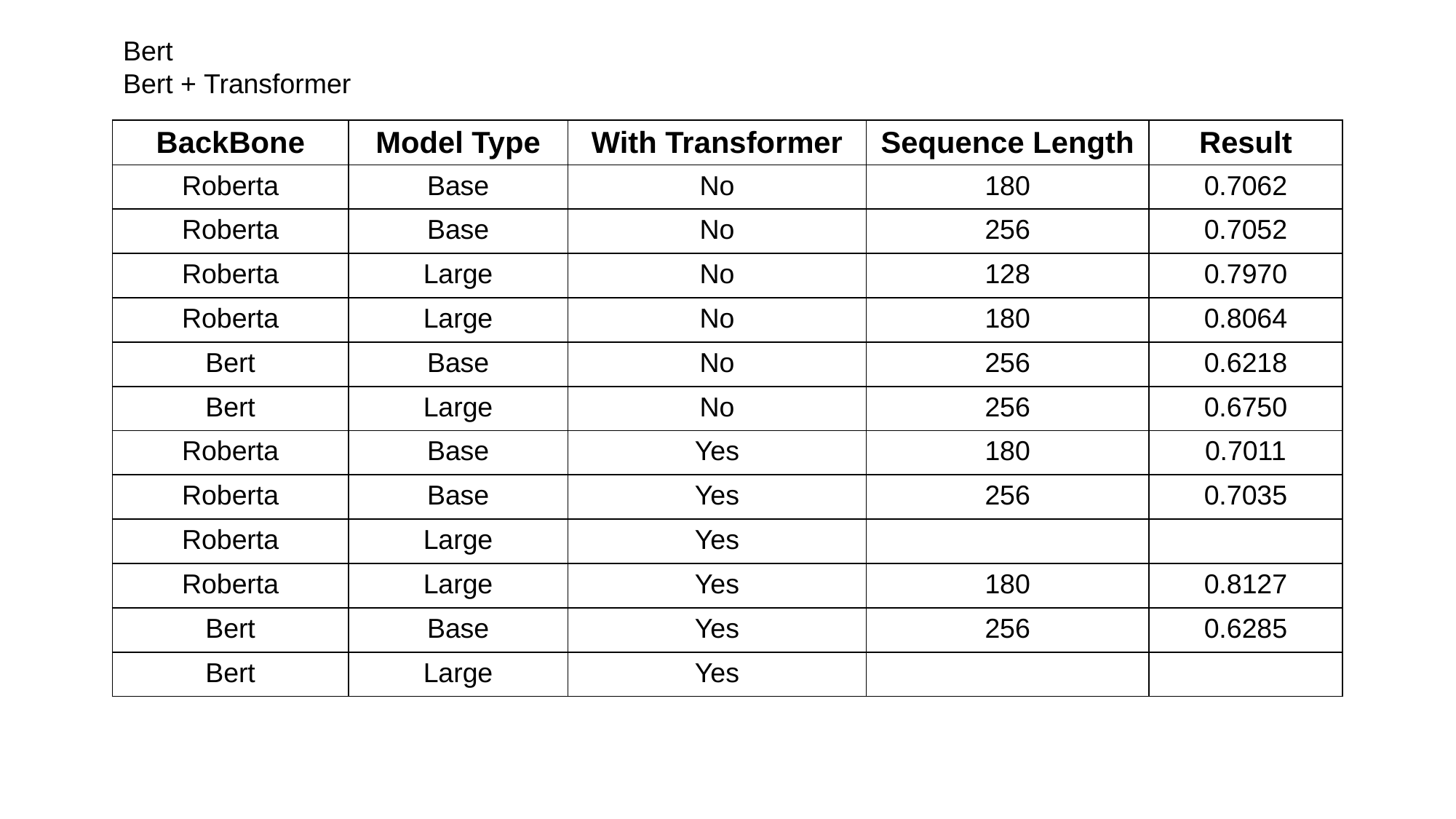

Bert
Bert + Transformer
| BackBone | Model Type | With Transformer | Sequence Length | Result |
| --- | --- | --- | --- | --- |
| Roberta | Base | No | 180 | 0.7062 |
| Roberta | Base | No | 256 | 0.7052 |
| Roberta | Large | No | 128 | 0.7970 |
| Roberta | Large | No | 180 | 0.8064 |
| Bert | Base | No | 256 | 0.6218 |
| Bert | Large | No | 256 | 0.6750 |
| Roberta | Base | Yes | 180 | 0.7011 |
| Roberta | Base | Yes | 256 | 0.7035 |
| Roberta | Large | Yes |  |  |
| Roberta | Large | Yes | 180 | 0.8127 |
| Bert | Base | Yes | 256 | 0.6285 |
| Bert | Large | Yes |  |  |